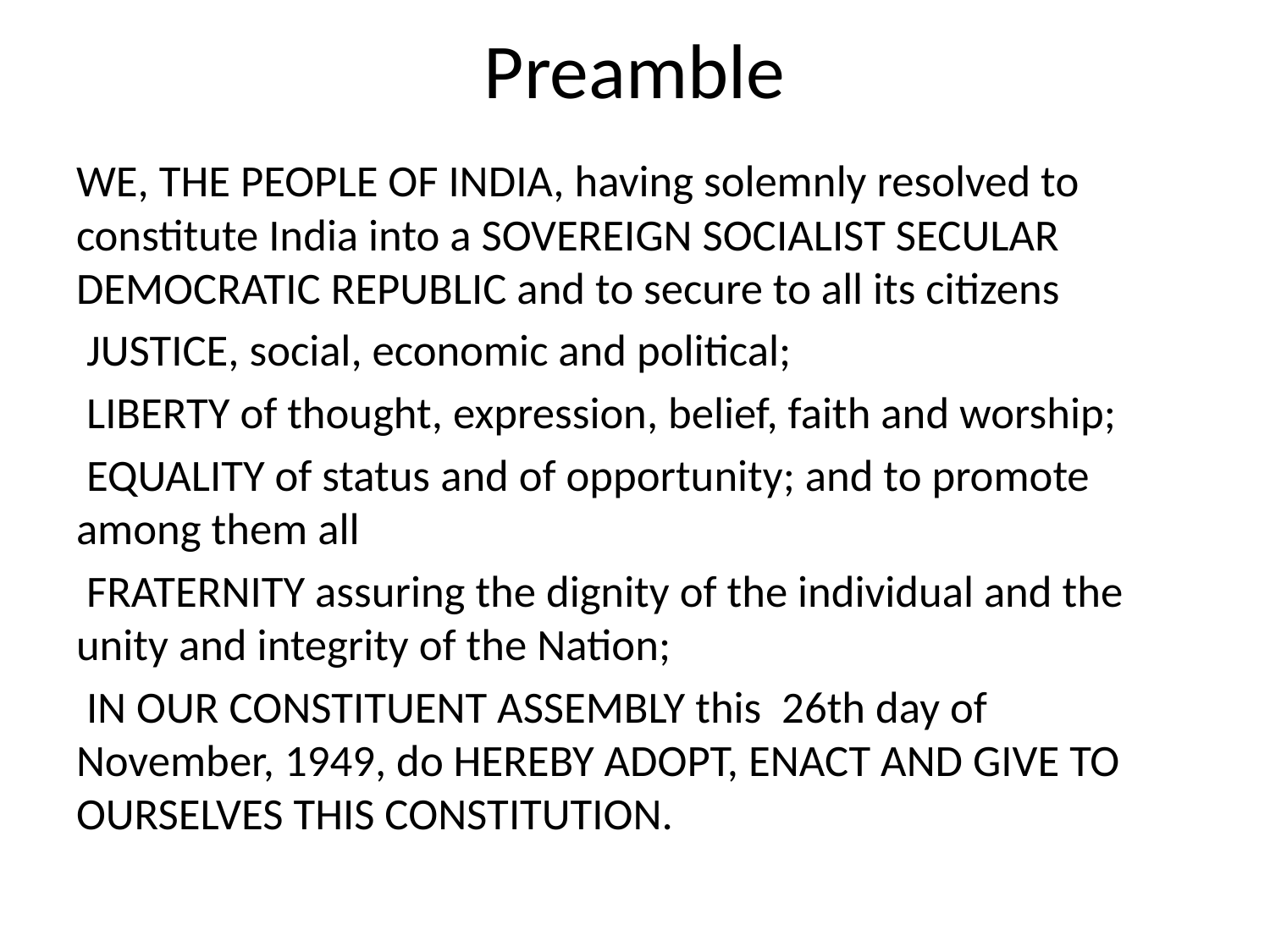

# Preamble
WE, THE PEOPLE OF INDIA, having solemnly resolved to constitute India into a SOVEREIGN SOCIALIST SECULAR DEMOCRATIC REPUBLIC and to secure to all its citizens
 JUSTICE, social, economic and political;
 LIBERTY of thought, expression, belief, faith and worship;
 EQUALITY of status and of opportunity; and to promote among them all
 FRATERNITY assuring the dignity of the individual and the unity and integrity of the Nation;
 IN OUR CONSTITUENT ASSEMBLY this  26th day of November, 1949, do HEREBY ADOPT, ENACT AND GIVE TO OURSELVES THIS CONSTITUTION.